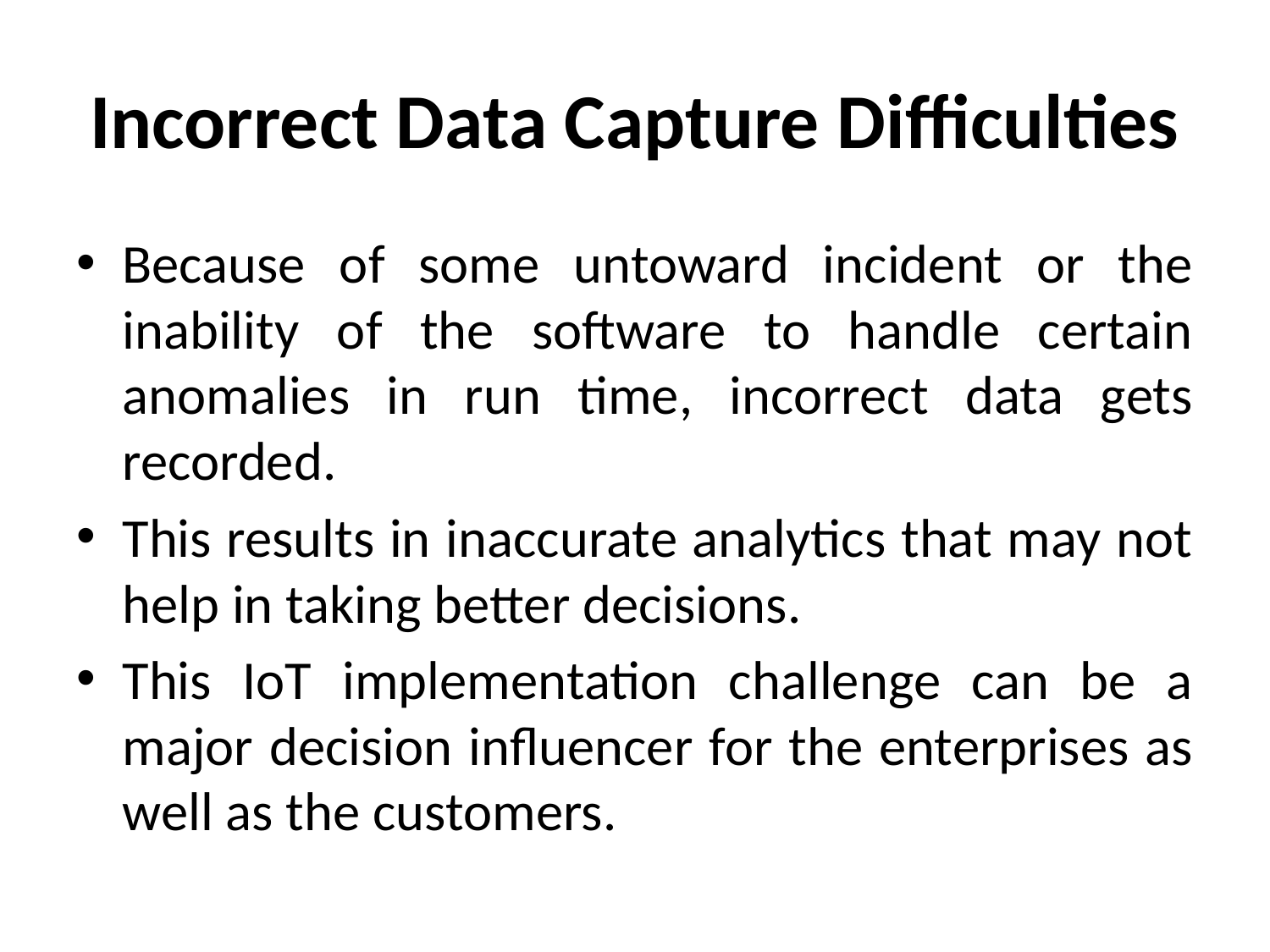

# Incorrect Data Capture Difficulties
Because of some untoward incident or the inability of the software to handle certain anomalies in run time, incorrect data gets recorded.
This results in inaccurate analytics that may not help in taking better decisions.
This IoT implementation challenge can be a major decision influencer for the enterprises as well as the customers.